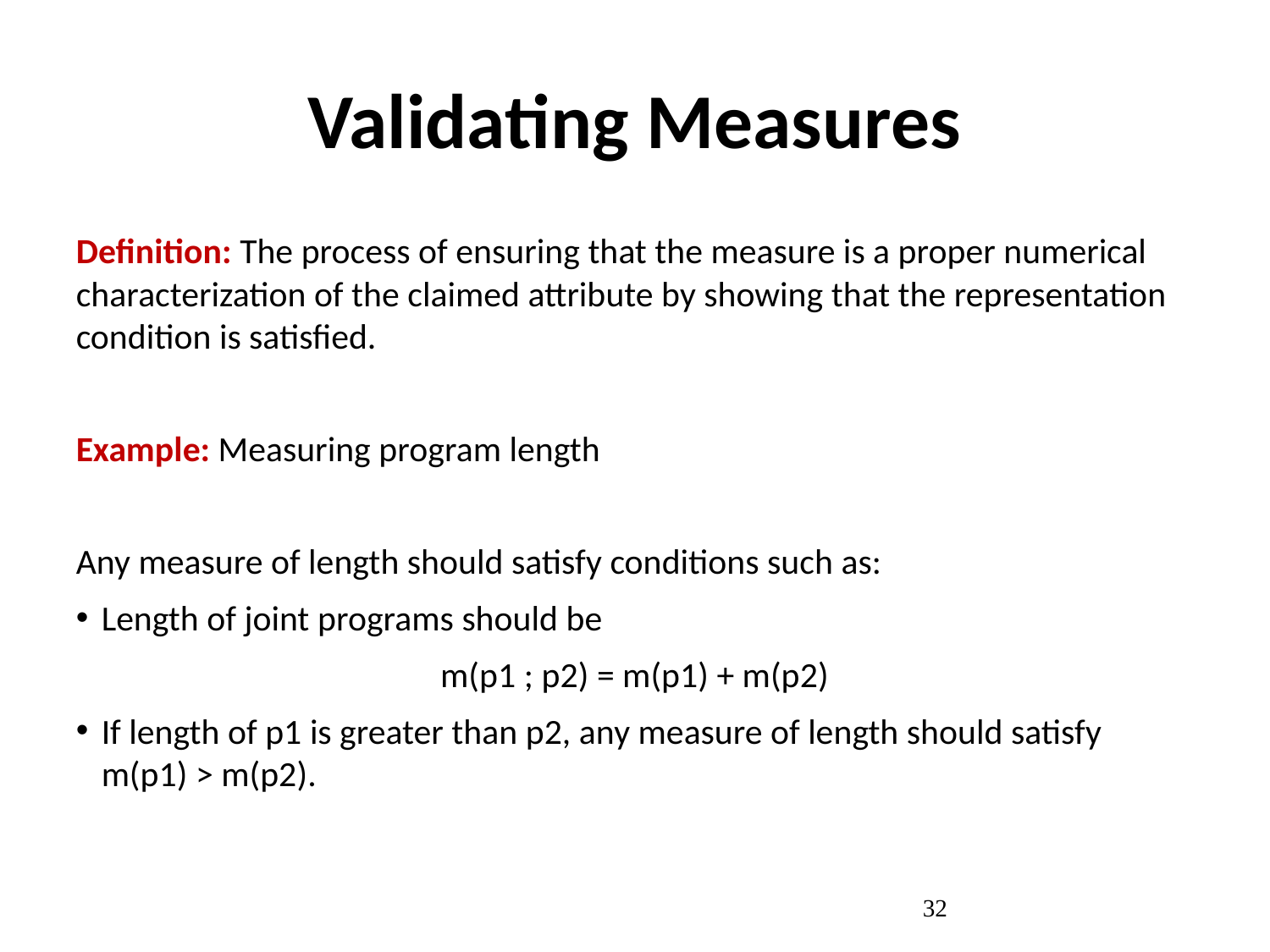

# Validating Measures
Definition: The process of ensuring that the measure is a proper numerical characterization of the claimed attribute by showing that the representation condition is satisfied.

Example: Measuring program length

Any measure of length should satisfy conditions such as:
Length of joint programs should be
m(p1 ; p2) = m(p1) + m(p2)
If length of p1 is greater than p2, any measure of length should satisfy m(p1) > m(p2).
32